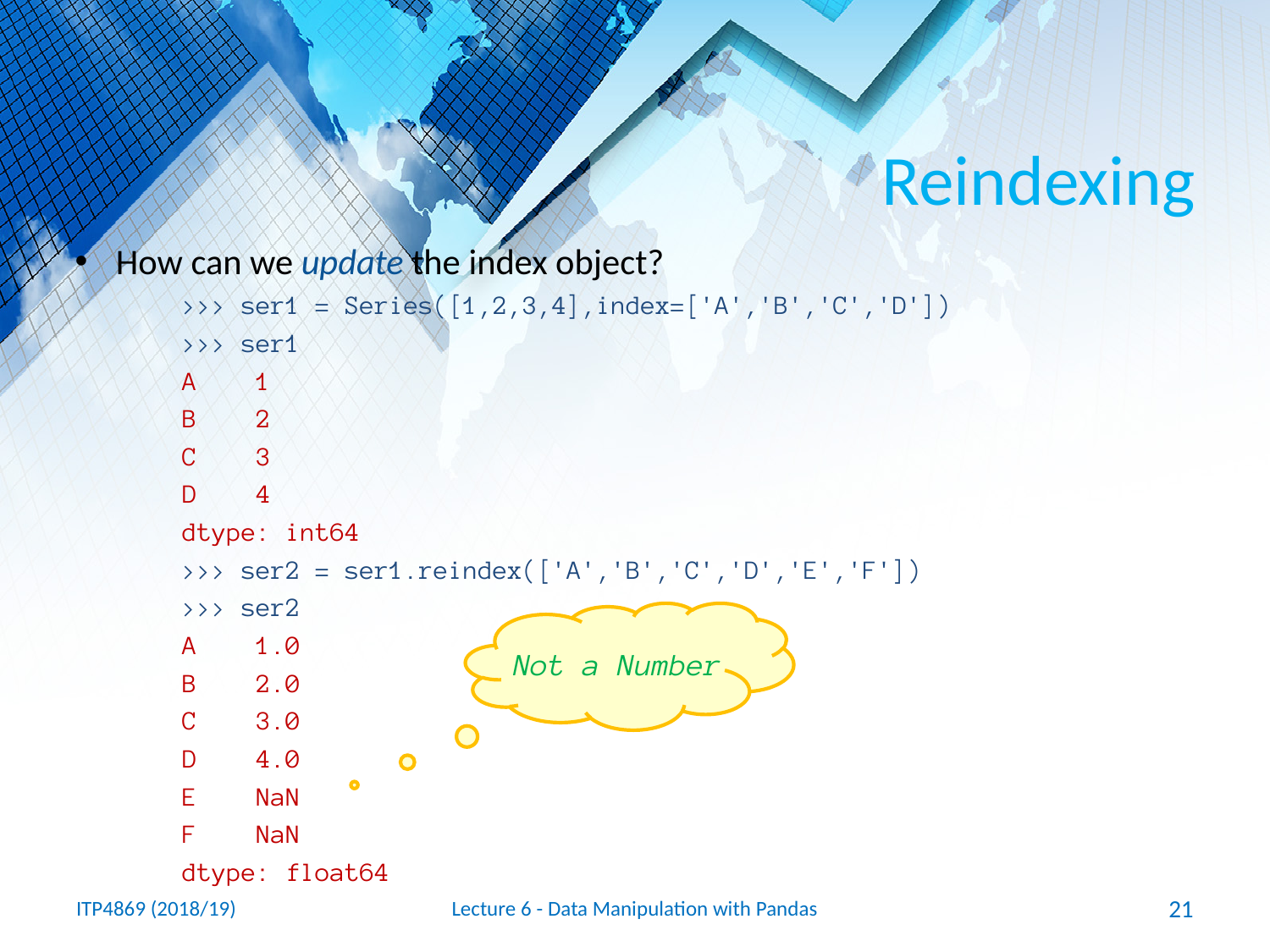

# Reindexing
How can we update the index object?
>>> ser1 = Series([1,2,3,4],index=['A','B','C','D'])
>>> ser1
A    1
B    2
C    3
D    4
dtype: int64
>>> ser2 = ser1.reindex(['A','B','C','D','E','F'])
>>> ser2
A    1.0
B    2.0
C    3.0
D    4.0
E    NaN
F    NaN
dtype: float64
Not a Number
ITP4869 (2018/19)
Lecture 6 - Data Manipulation with Pandas
21